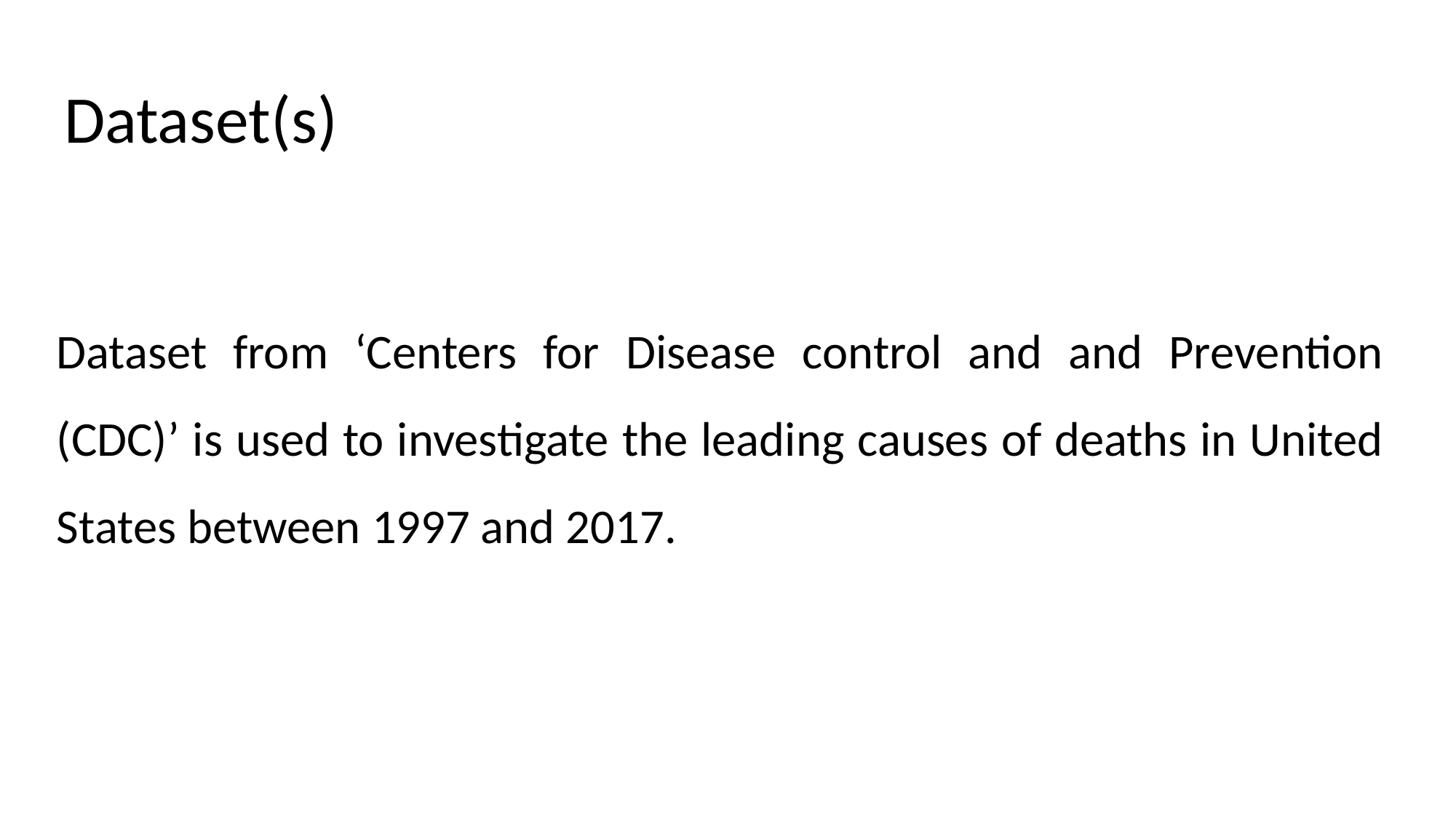

# Dataset(s)
Dataset from ‘Centers for Disease control and and Prevention (CDC)’ is used to investigate the leading causes of deaths in United States between 1997 and 2017.